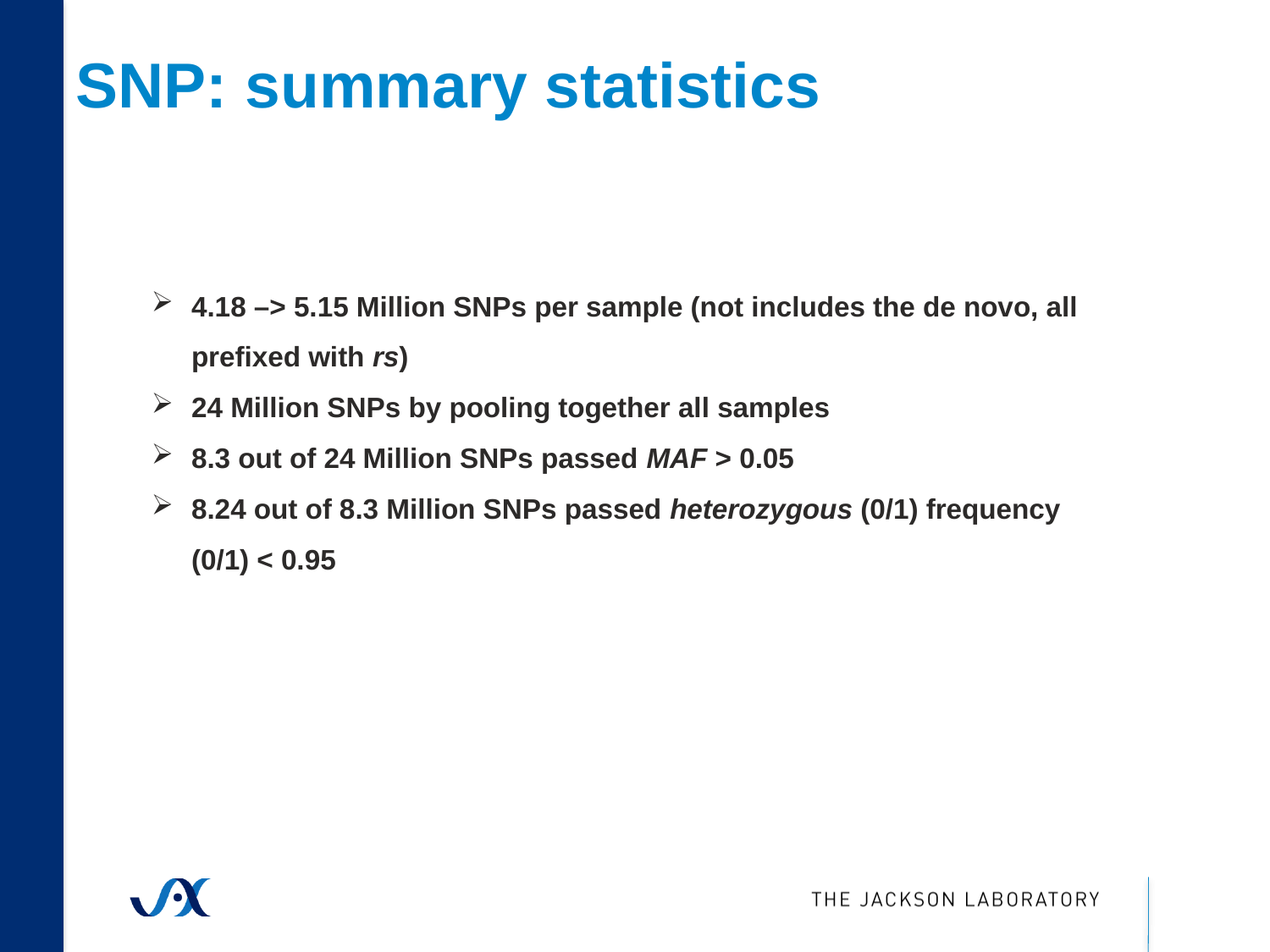

SNP: summary statistics
4.18 –> 5.15 Million SNPs per sample (not includes the de novo, all prefixed with rs)
24 Million SNPs by pooling together all samples
8.3 out of 24 Million SNPs passed MAF > 0.05
8.24 out of 8.3 Million SNPs passed heterozygous (0/1) frequency (0/1) < 0.95